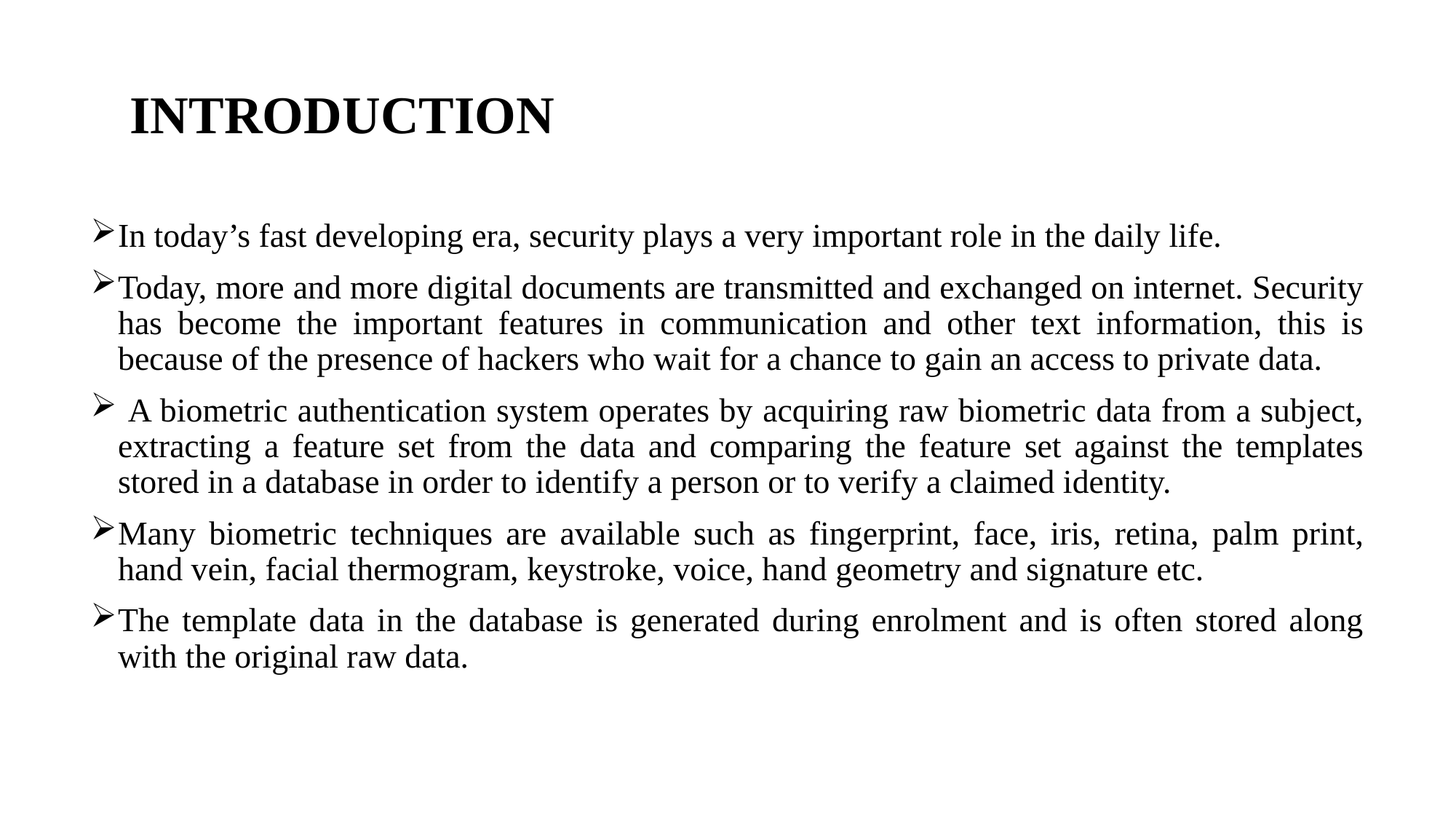

# INTRODUCTION
In today’s fast developing era, security plays a very important role in the daily life.
Today, more and more digital documents are transmitted and exchanged on internet. Security has become the important features in communication and other text information, this is because of the presence of hackers who wait for a chance to gain an access to private data.
 A biometric authentication system operates by acquiring raw biometric data from a subject, extracting a feature set from the data and comparing the feature set against the templates stored in a database in order to identify a person or to verify a claimed identity.
Many biometric techniques are available such as fingerprint, face, iris, retina, palm print, hand vein, facial thermogram, keystroke, voice, hand geometry and signature etc.
The template data in the database is generated during enrolment and is often stored along with the original raw data.
2